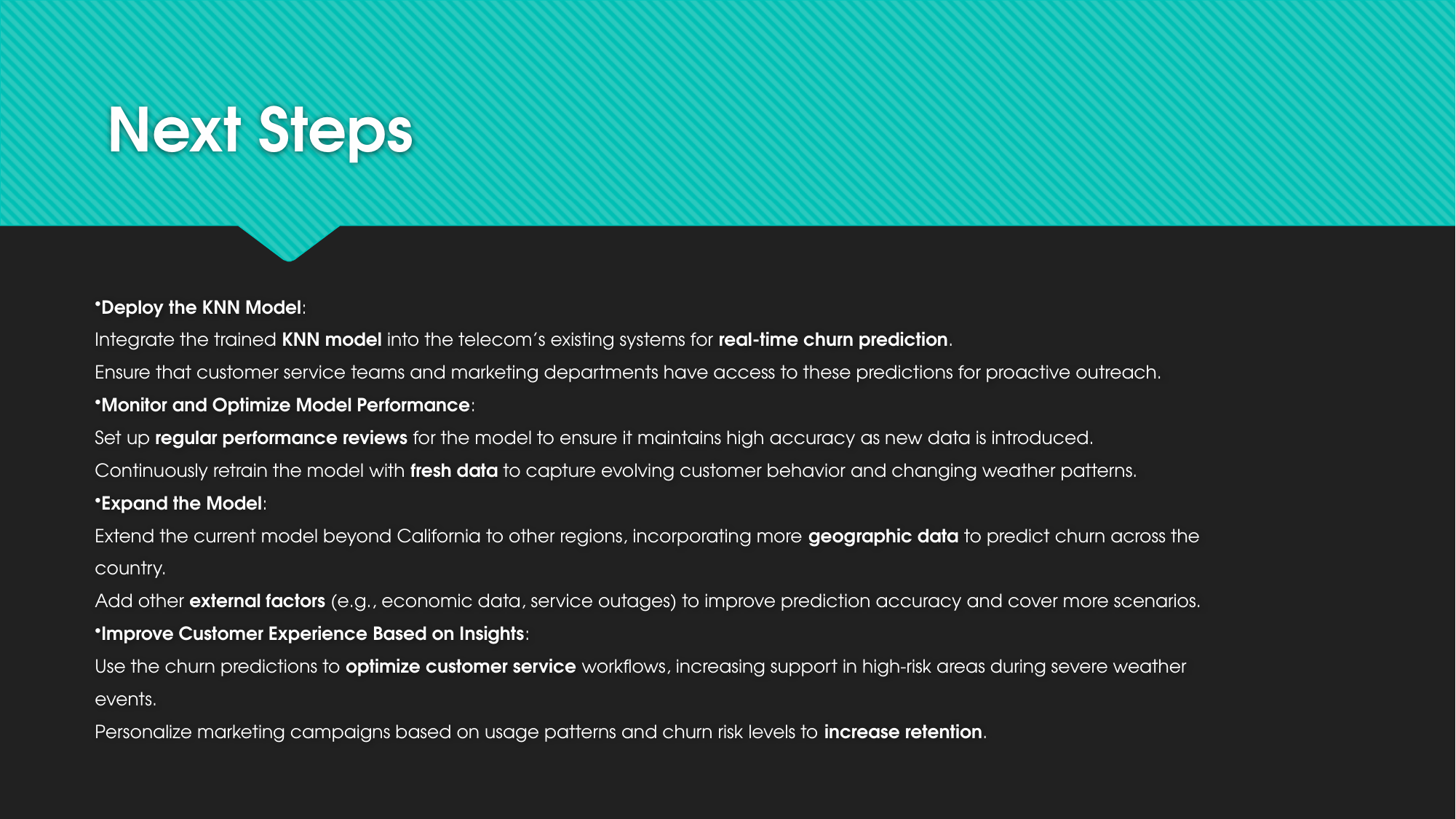

# Next Steps
Deploy the KNN Model:
Integrate the trained KNN model into the telecom’s existing systems for real-time churn prediction.
Ensure that customer service teams and marketing departments have access to these predictions for proactive outreach.
Monitor and Optimize Model Performance:
Set up regular performance reviews for the model to ensure it maintains high accuracy as new data is introduced.
Continuously retrain the model with fresh data to capture evolving customer behavior and changing weather patterns.
Expand the Model:
Extend the current model beyond California to other regions, incorporating more geographic data to predict churn across the country.
Add other external factors (e.g., economic data, service outages) to improve prediction accuracy and cover more scenarios.
Improve Customer Experience Based on Insights:
Use the churn predictions to optimize customer service workflows, increasing support in high-risk areas during severe weather events.
Personalize marketing campaigns based on usage patterns and churn risk levels to increase retention.